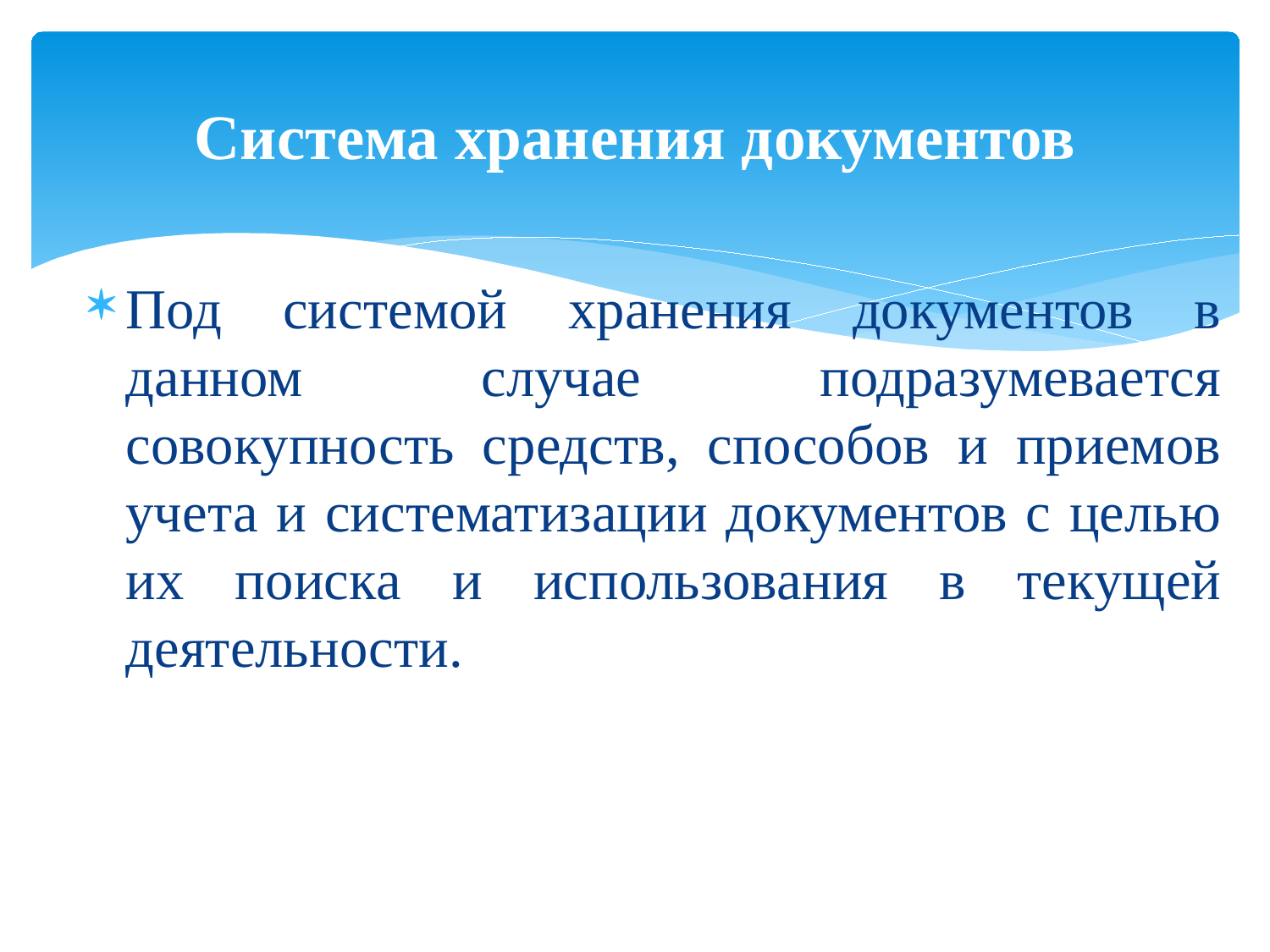

# Система хранения документов
Под системой хранения документов в данном случае подразумевается совокупность средств, способов и приемов учета и систематизации документов с целью их поиска и использования в текущей деятельности.